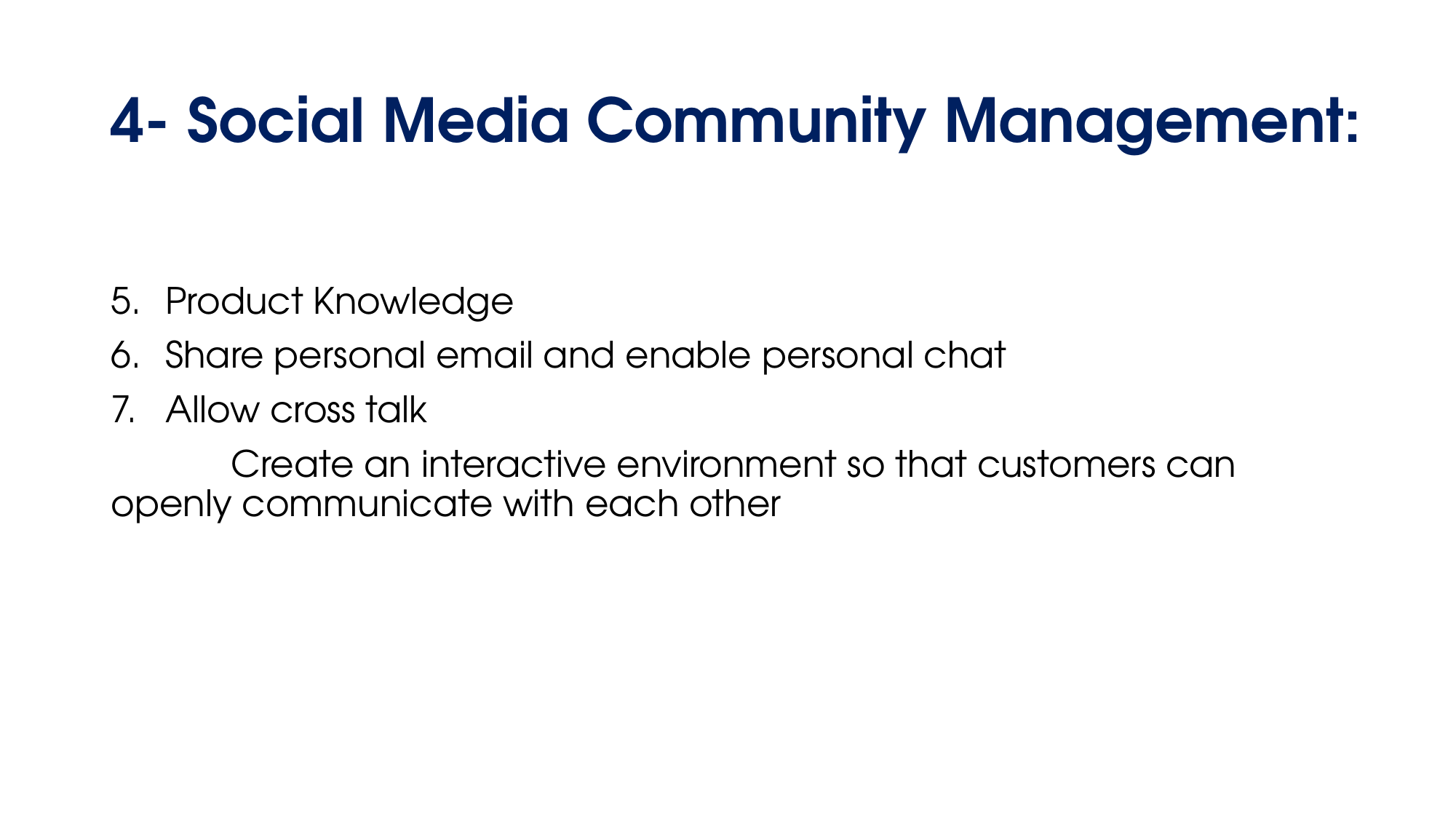

# 4- Social Media Community Management:

Product Knowledge
Share personal email and enable personal chat
Allow cross talk
            Create an interactive environment so that customers can openly communicate with each other